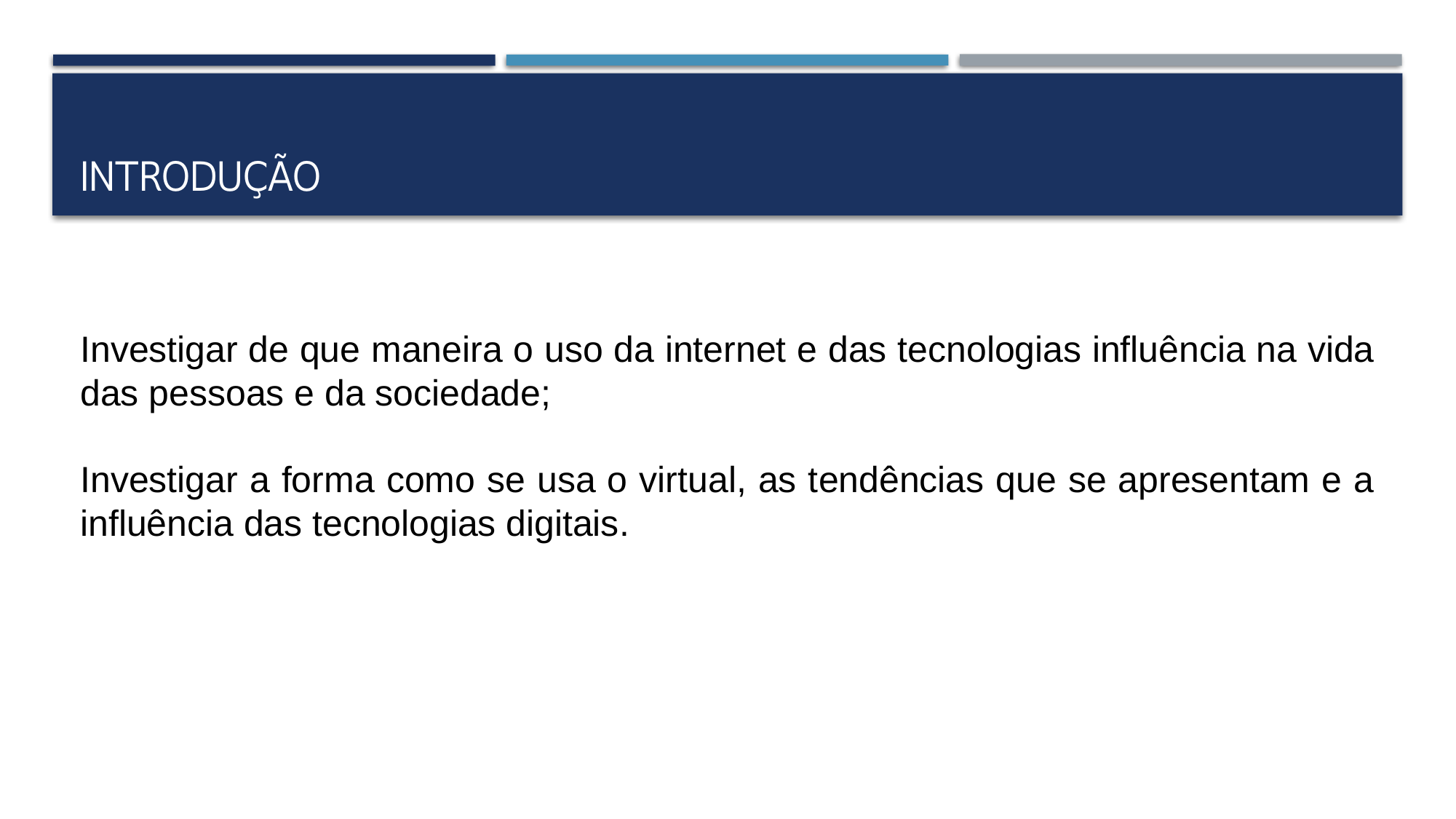

# introdução
Investigar de que maneira o uso da internet e das tecnologias influência na vida das pessoas e da sociedade;

Investigar a forma como se usa o virtual, as tendências que se apresentam e a influência das tecnologias digitais.